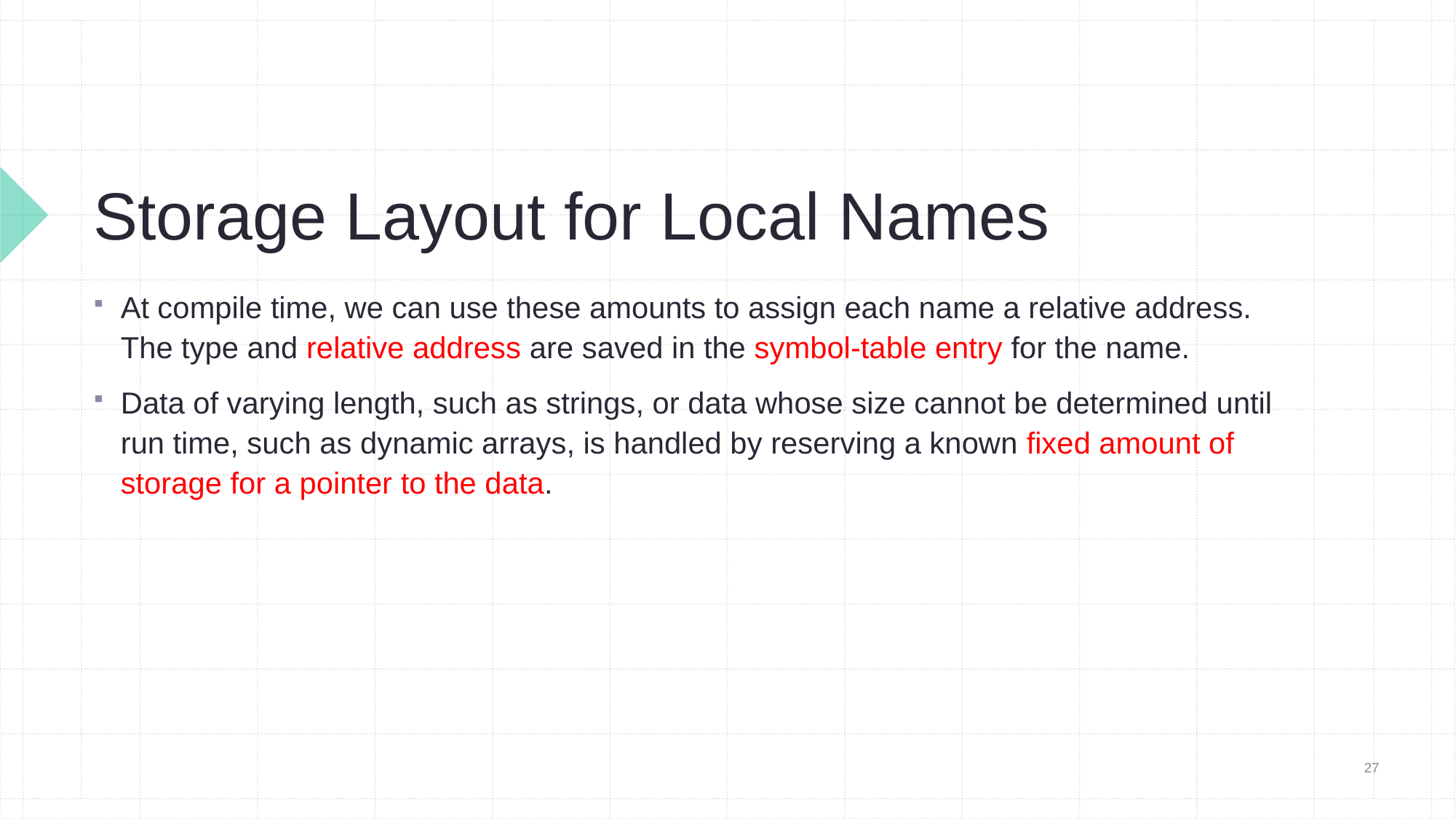

# Storage Layout for Local Names
At compile time, we can use these amounts to assign each name a relative address. The type and relative address are saved in the symbol-table entry for the name.
Data of varying length, such as strings, or data whose size cannot be determined until run time, such as dynamic arrays, is handled by reserving a known fixed amount of storage for a pointer to the data.
27